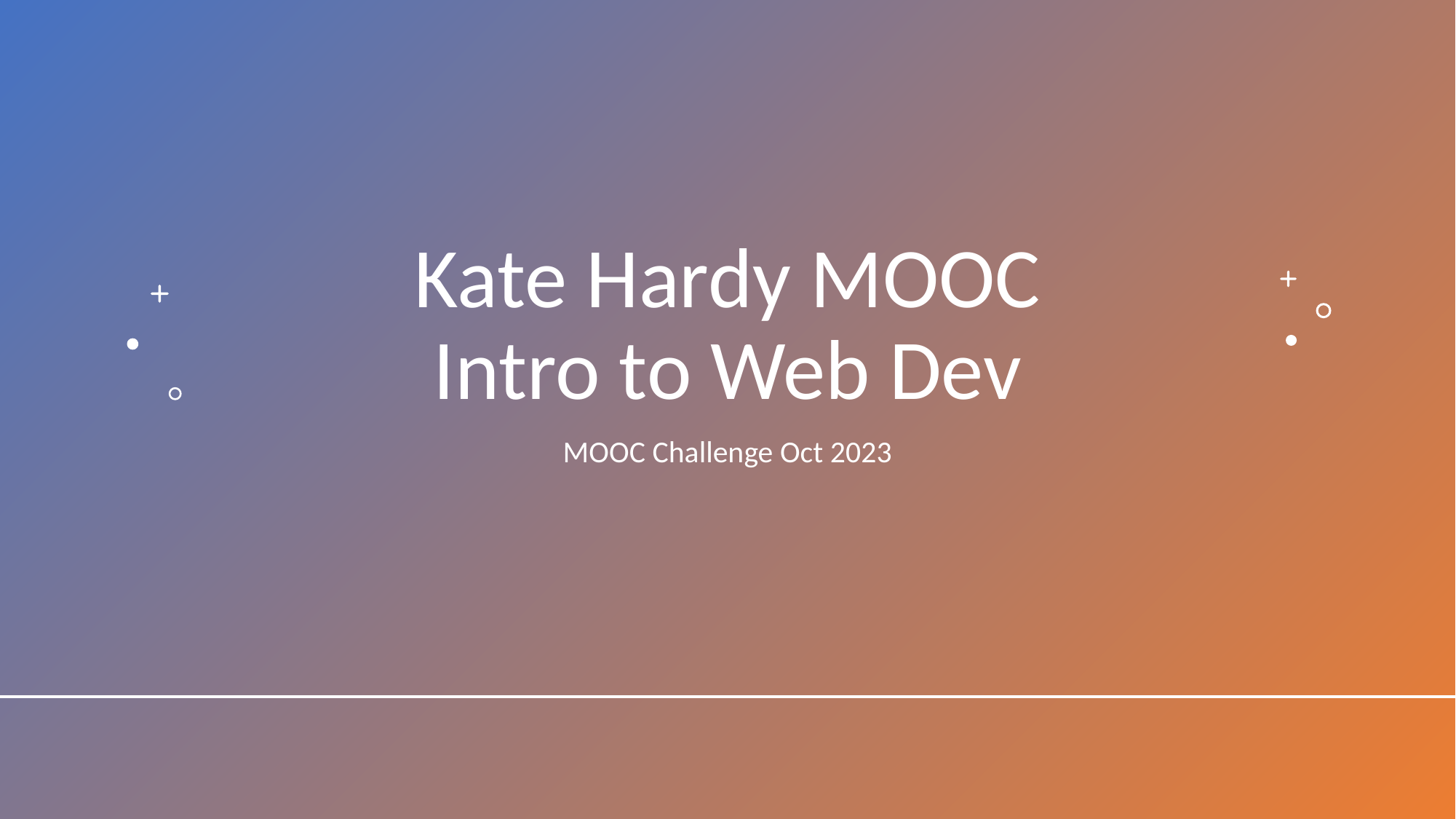

# Kate Hardy MOOC Intro to Web Dev

MOOC Challenge Oct 2023